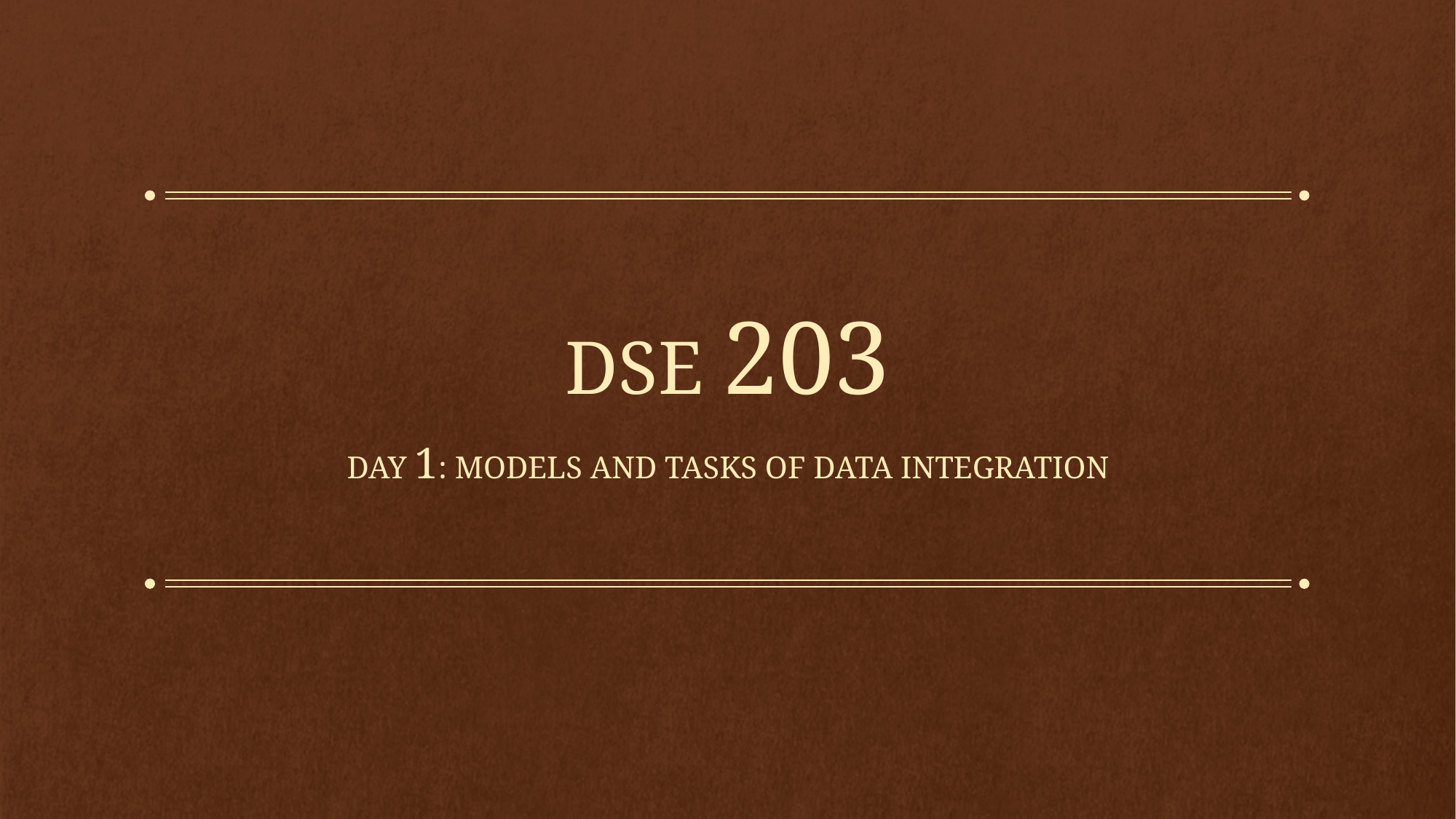

# DSE 203
Day 1: MODELS AND TASKS OF DATA INTEGRATION